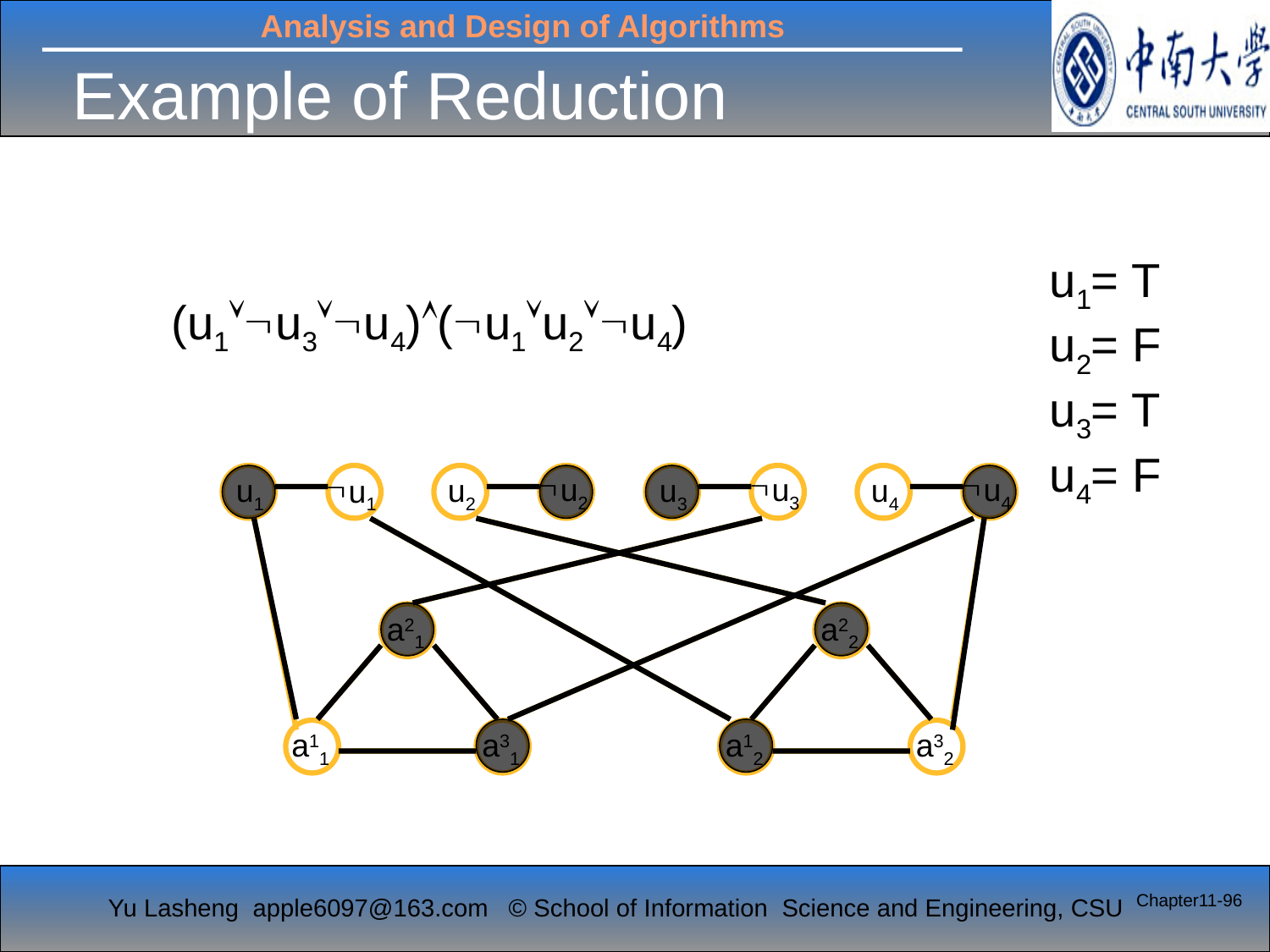

# Example of Reduction
u1= T
u2= F
u3= T
u4= F

(u1∨¬u3∨¬u4)∧(¬u1∨u2∨¬u4)
¬u2
¬u3
¬u4
¬u1
u1

u2

u3

u4

a21

a11

a31

a22

a12

a32

Chapter11-96